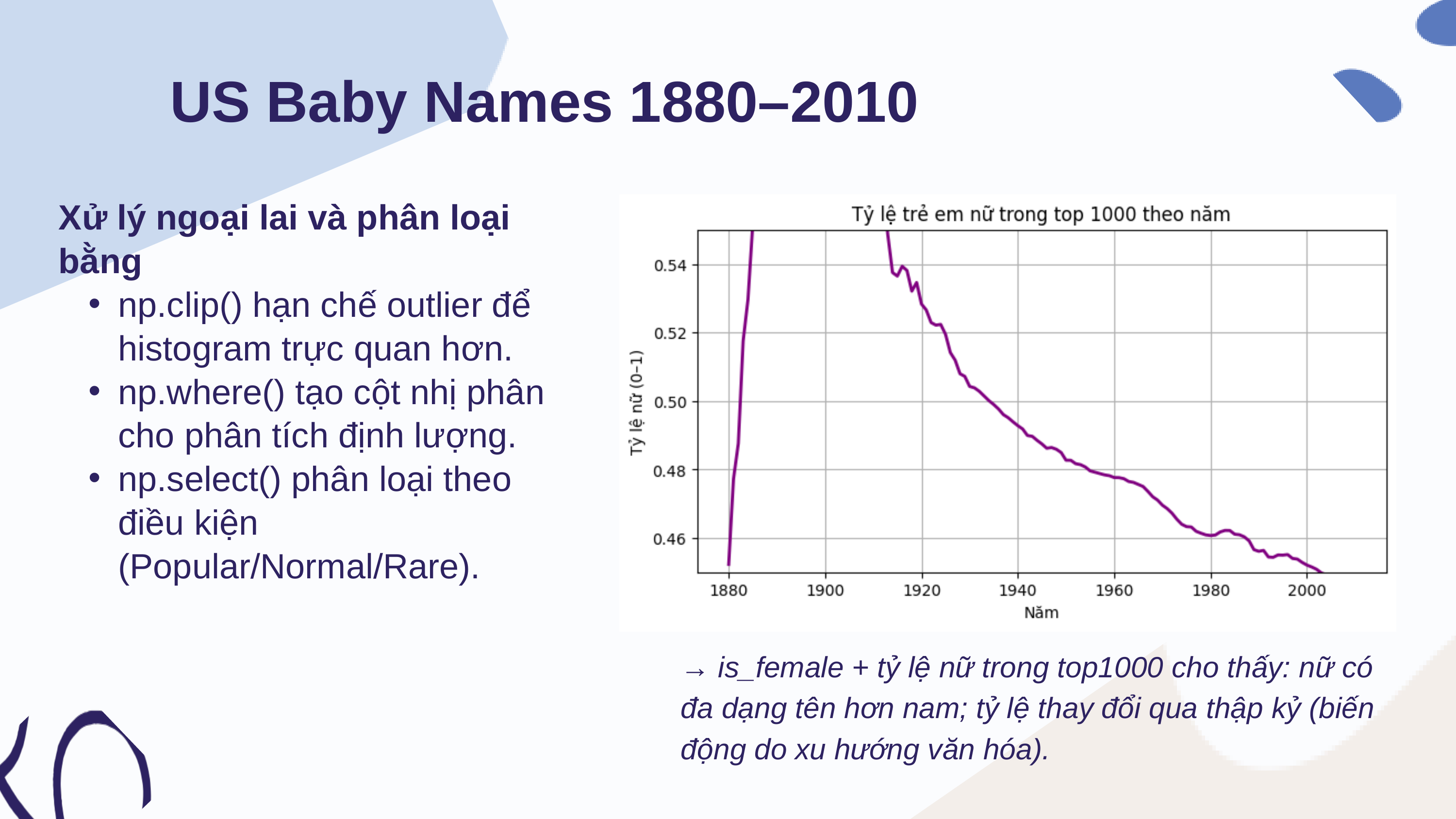

US Baby Names 1880–2010
Xử lý ngoại lai và phân loại bằng
np.clip() hạn chế outlier để histogram trực quan hơn.
np.where() tạo cột nhị phân cho phân tích định lượng.
np.select() phân loại theo điều kiện (Popular/Normal/Rare).

→ is_female + tỷ lệ nữ trong top1000 cho thấy: nữ có đa dạng tên hơn nam; tỷ lệ thay đổi qua thập kỷ (biến động do xu hướng văn hóa).